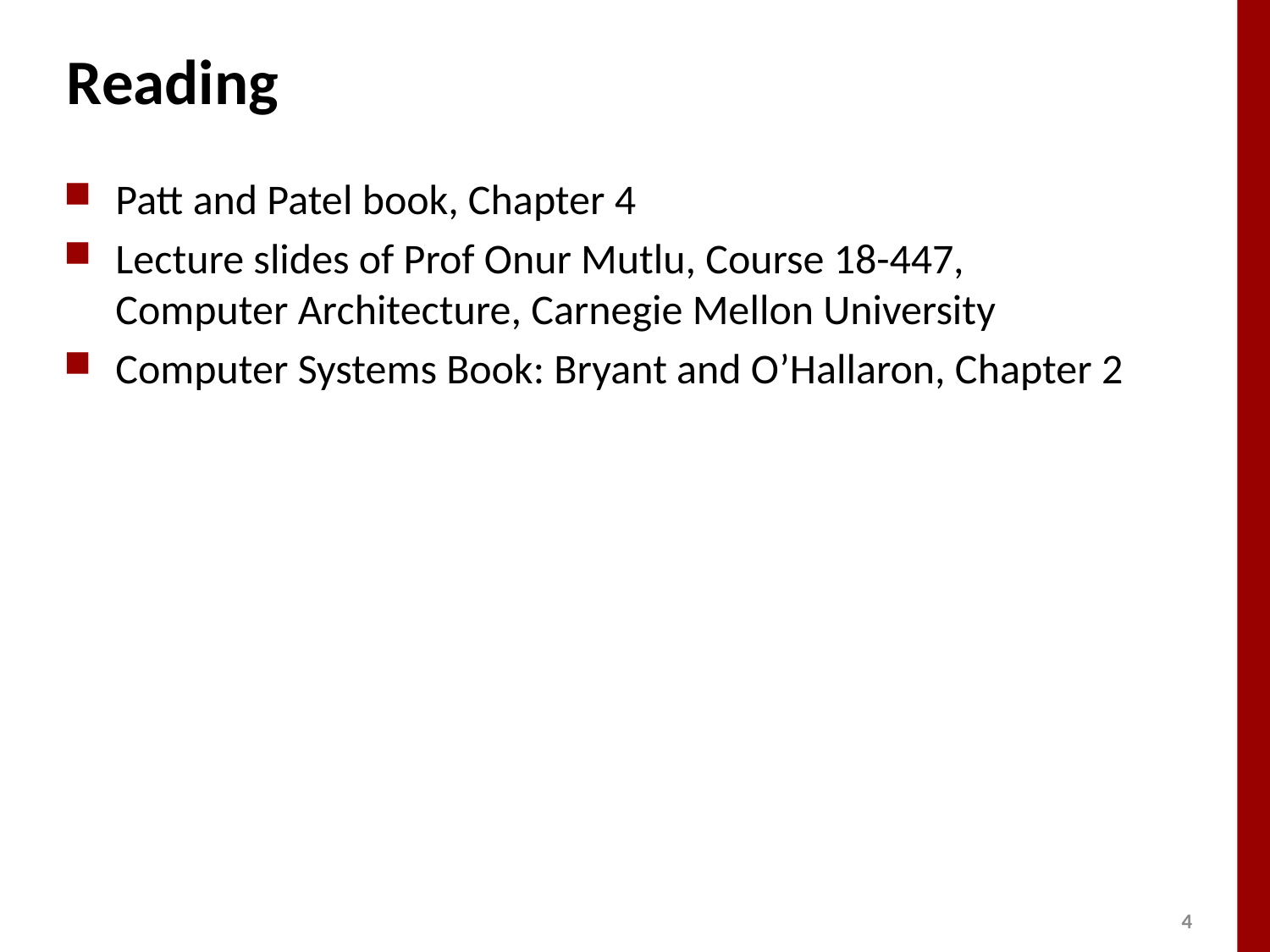

# Reading
Patt and Patel book, Chapter 4
Lecture slides of Prof Onur Mutlu, Course 18-447, Computer Architecture, Carnegie Mellon University
Computer Systems Book: Bryant and O’Hallaron, Chapter 2